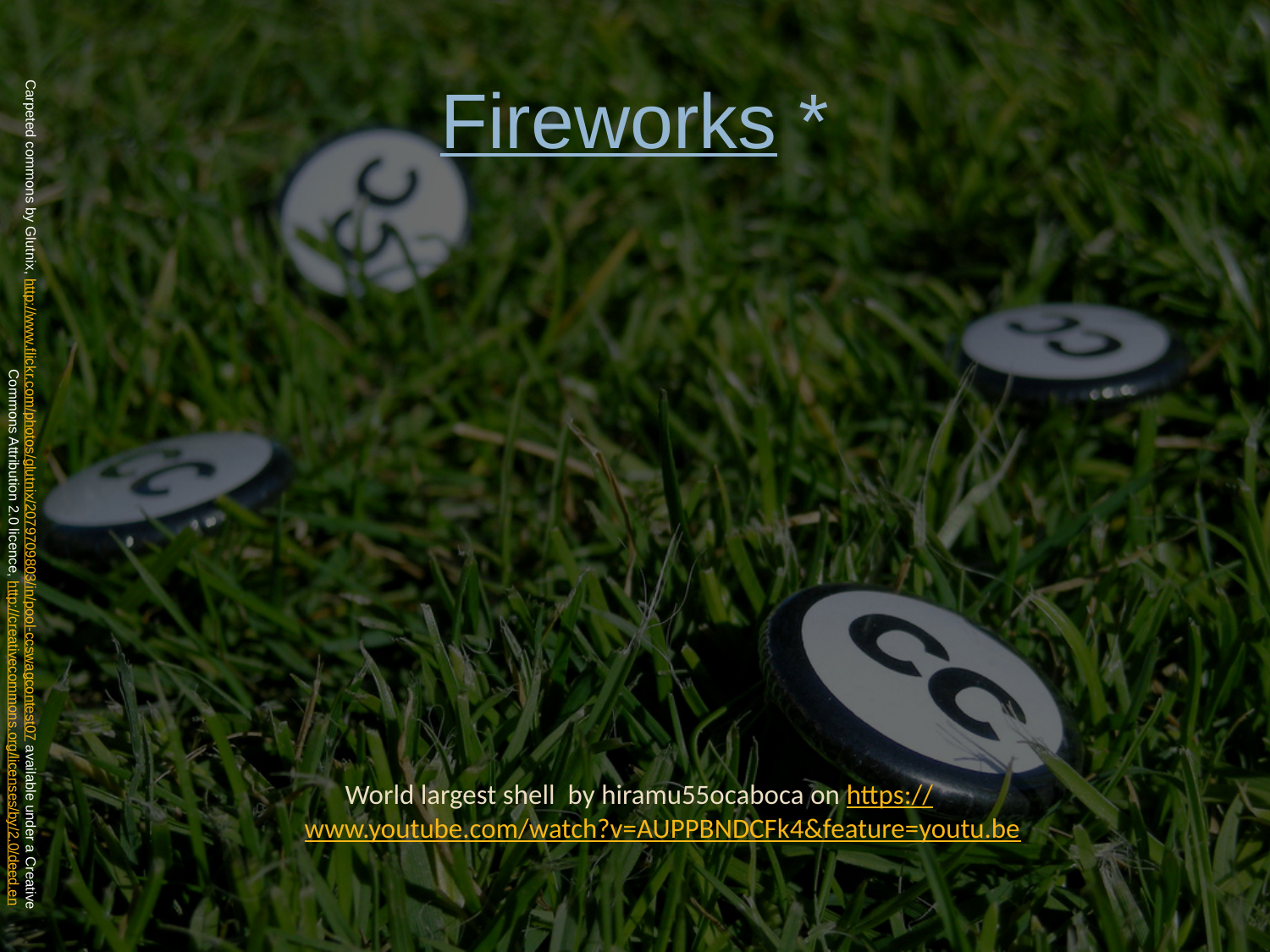

Carpeted commons by Glutnix, http://www.flickr.com/photos/glutnix/2079709803/in/pool-ccswagcontest07 available under a Creative Commons Attribution 2.0 licence, http://creativecommons.org/licenses/by/2.0/deed.en
# Fireworks *

World largest shell  by hiramu55ocaboca on https://www.youtube.com/watch?v=AUPPBNDCFk4&feature=youtu.be